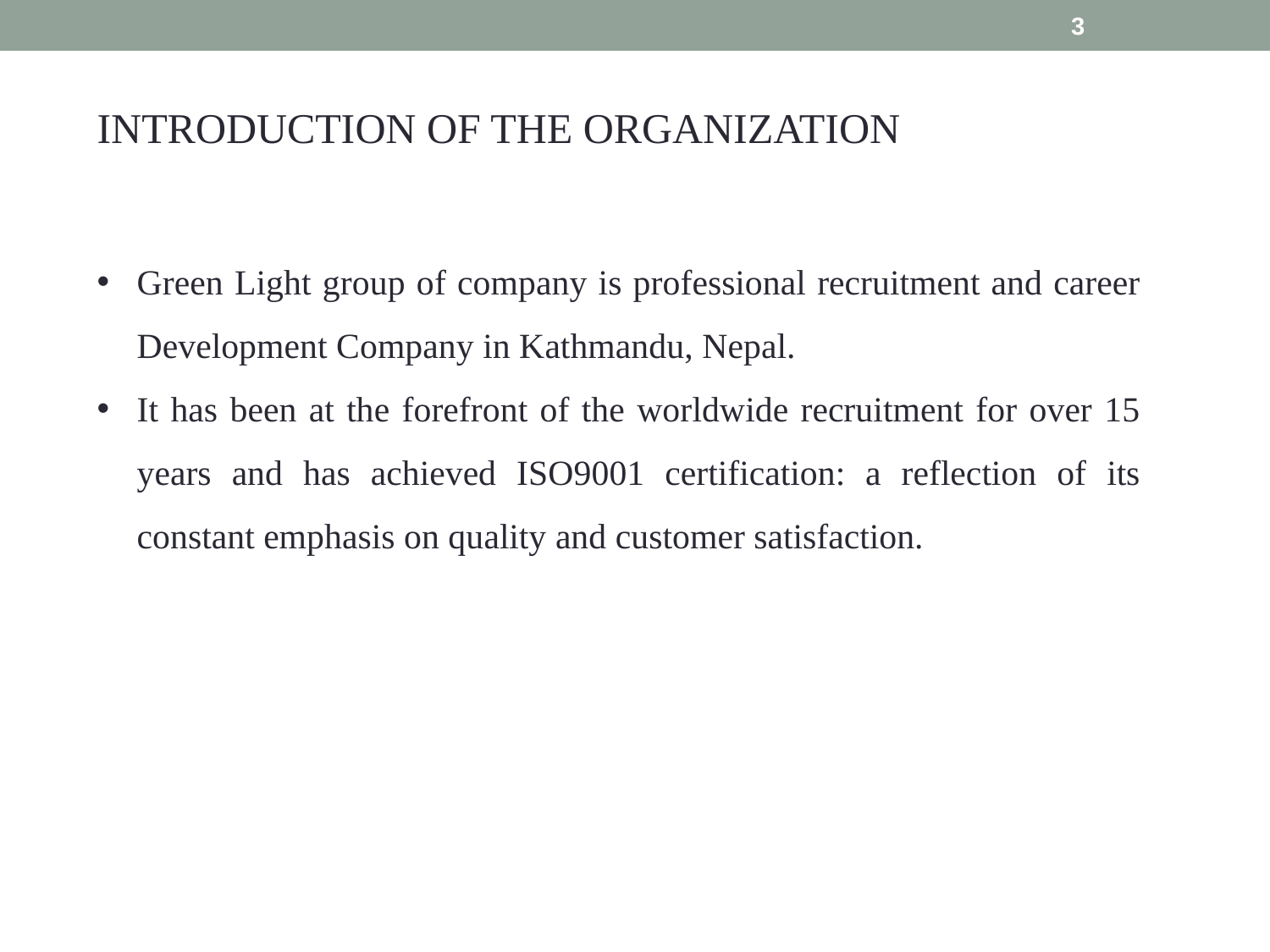

3
INTRODUCTION OF THE ORGANIZATION
Green Light group of company is professional recruitment and career Development Company in Kathmandu, Nepal.
It has been at the forefront of the worldwide recruitment for over 15 years and has achieved ISO9001 certification: a reflection of its constant emphasis on quality and customer satisfaction.